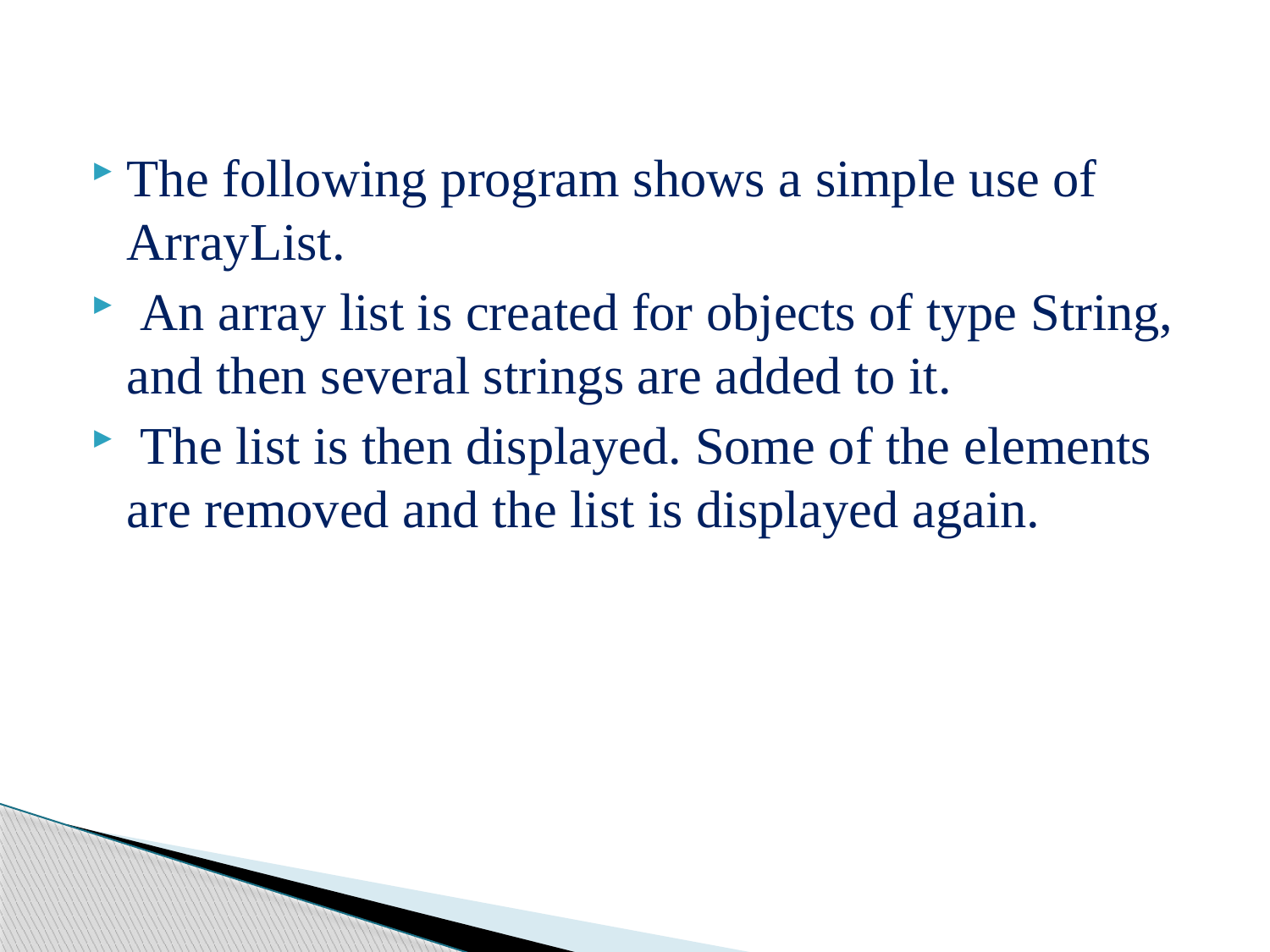

The following program shows a simple use of ArrayList.
 An array list is created for objects of type String, and then several strings are added to it.
 The list is then displayed. Some of the elements are removed and the list is displayed again.